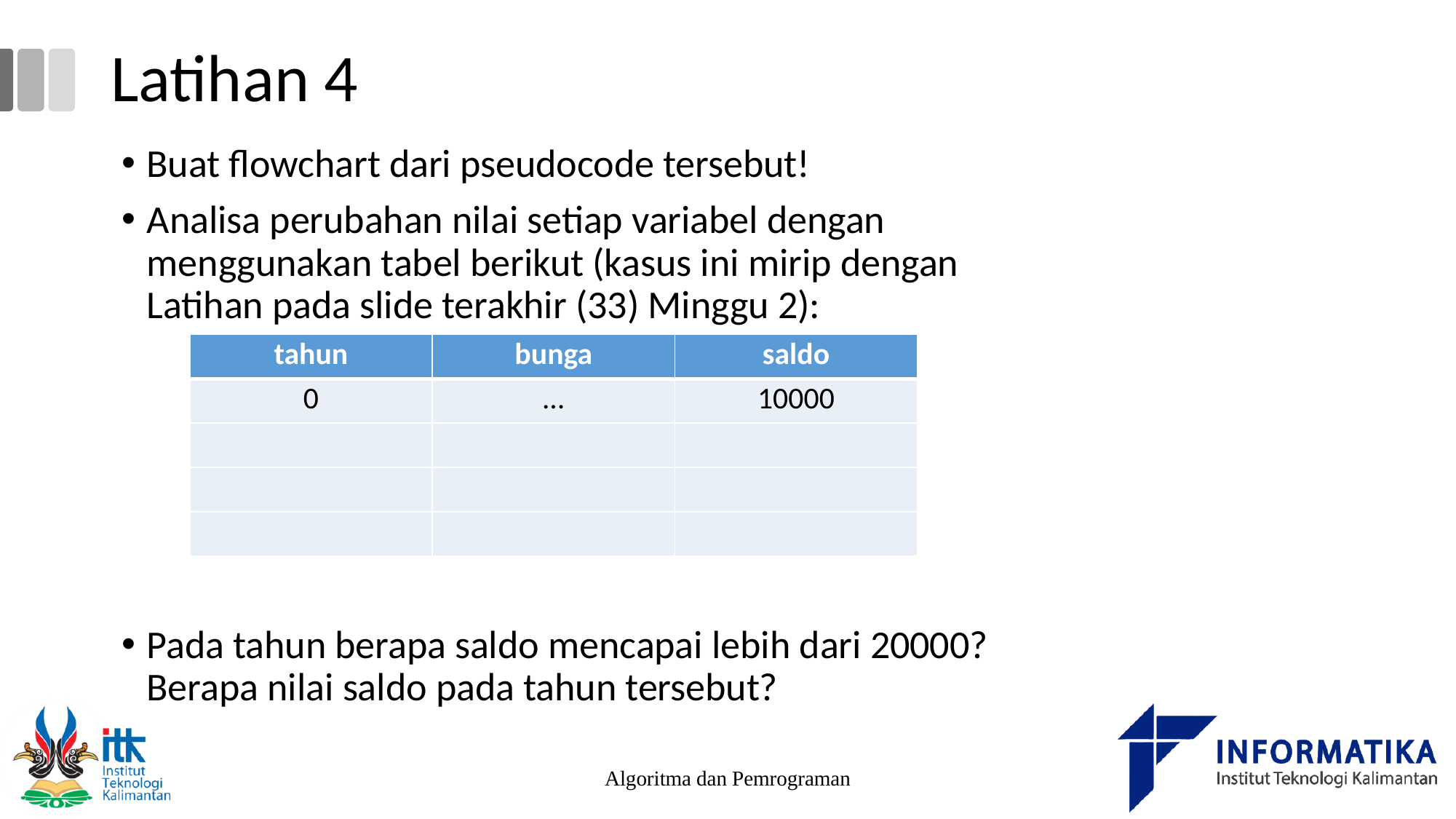

# Latihan 4
Buat flowchart dari pseudocode tersebut!
Analisa perubahan nilai setiap variabel dengan menggunakan tabel berikut (kasus ini mirip dengan Latihan pada slide terakhir (33) Minggu 2):

Pada tahun berapa saldo mencapai lebih dari 20000? Berapa nilai saldo pada tahun tersebut?
| tahun | bunga | saldo |
| --- | --- | --- |
| 0 | … | 10000 |
|  |  |  |
|  |  |  |
|  |  |  |
Algoritma dan Pemrograman